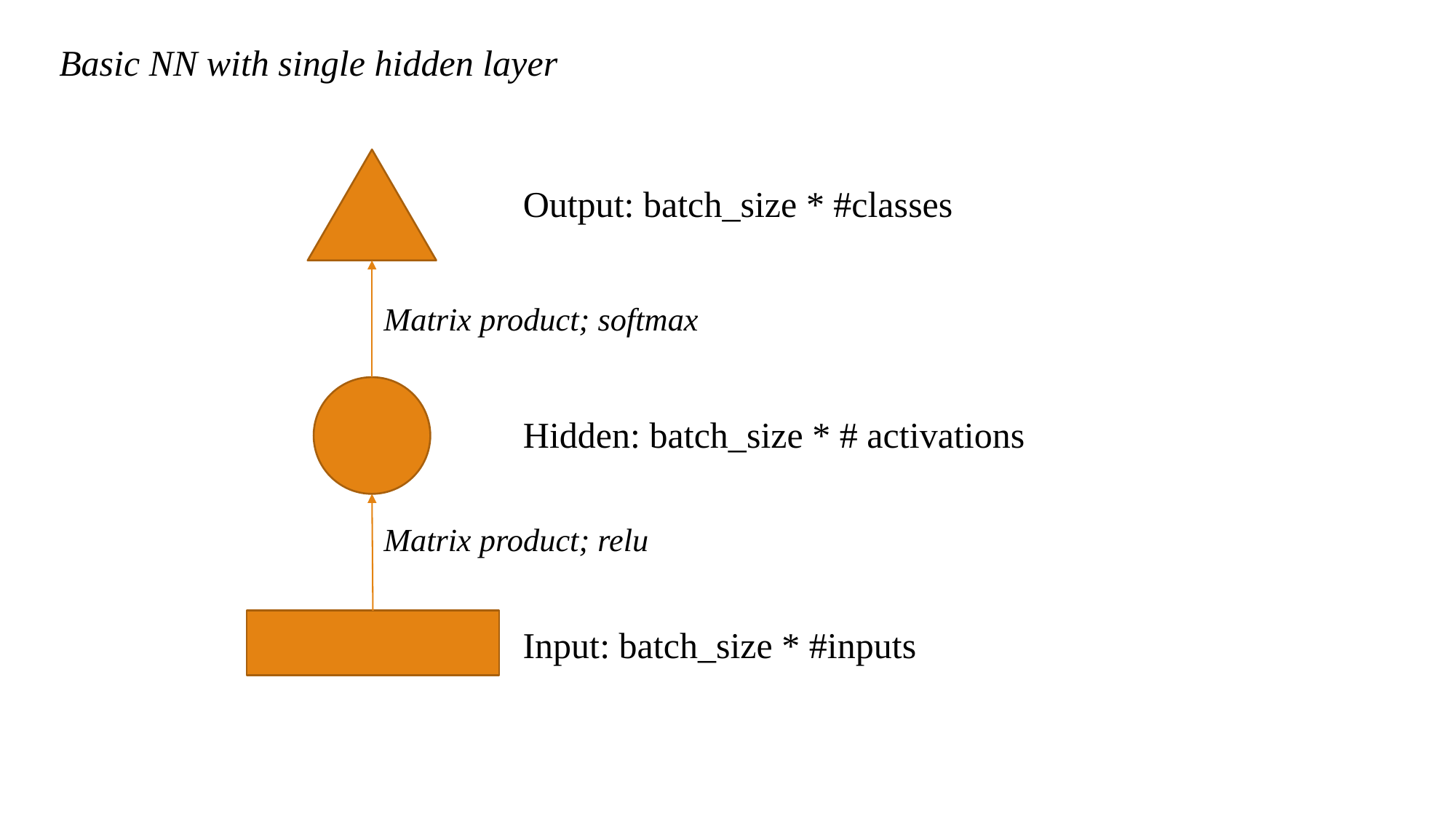

Basic NN with single hidden layer

Output: batch_size * #classes
Matrix product; softmax

Hidden: batch_size * # activations
Matrix product; relu

Input: batch_size * #inputs